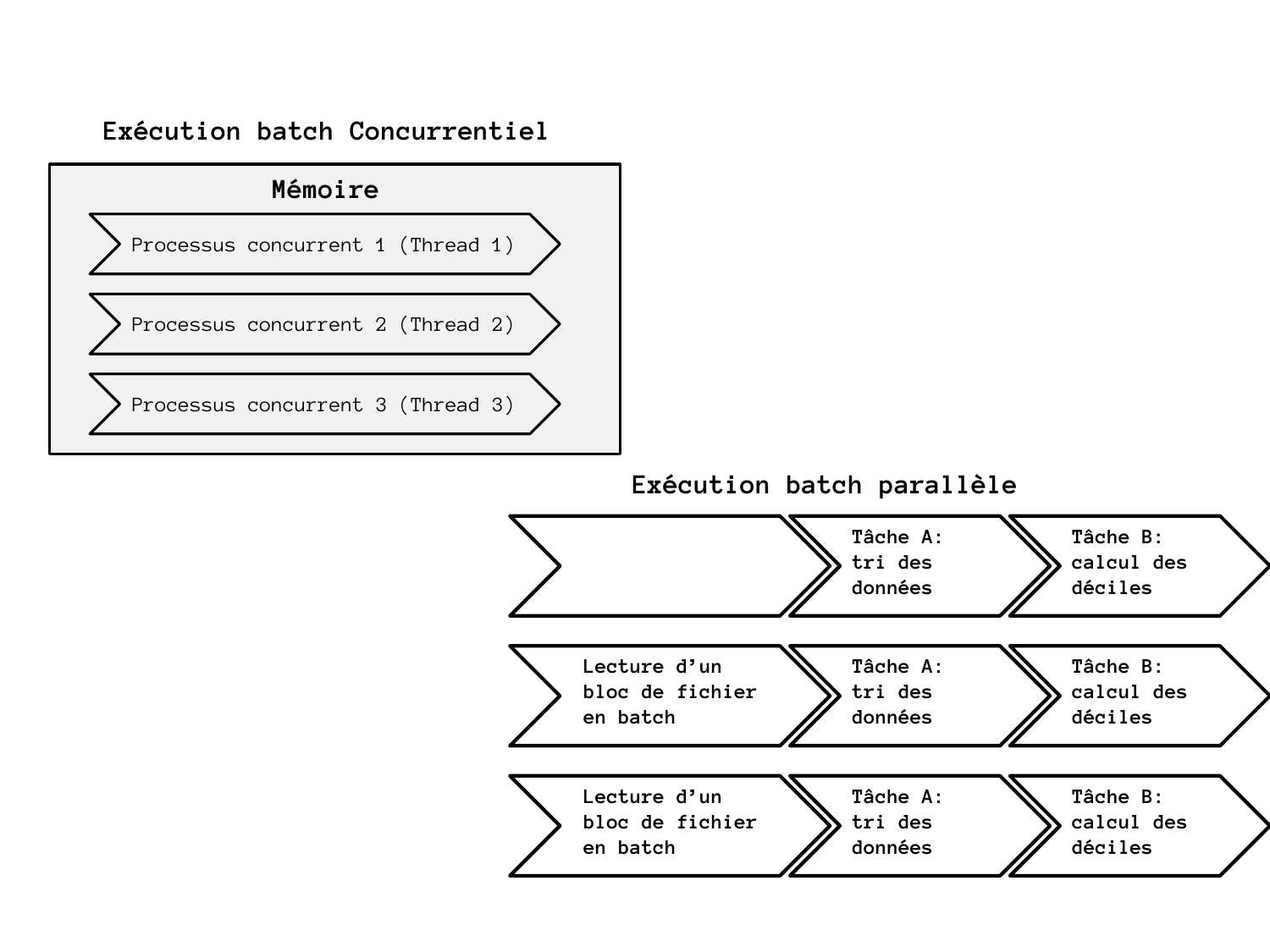

Exécution batch Concurrentiel

Mémoire

Processus concurrent 1 (Thread 1)

Processus concurrent 2 (Thread 2)

Processus concurrent 3 (Thread 3)
Exécution batch parallèle

Tâche A:
tri des données

Tâche B:
calcul des déciles

Lecture d’un bloc de fichier
en batch

Tâche A:
tri des données

Tâche B:
calcul des déciles

Lecture d’un bloc de fichier
en batch

Tâche A:
tri des données

Tâche B:
calcul des déciles